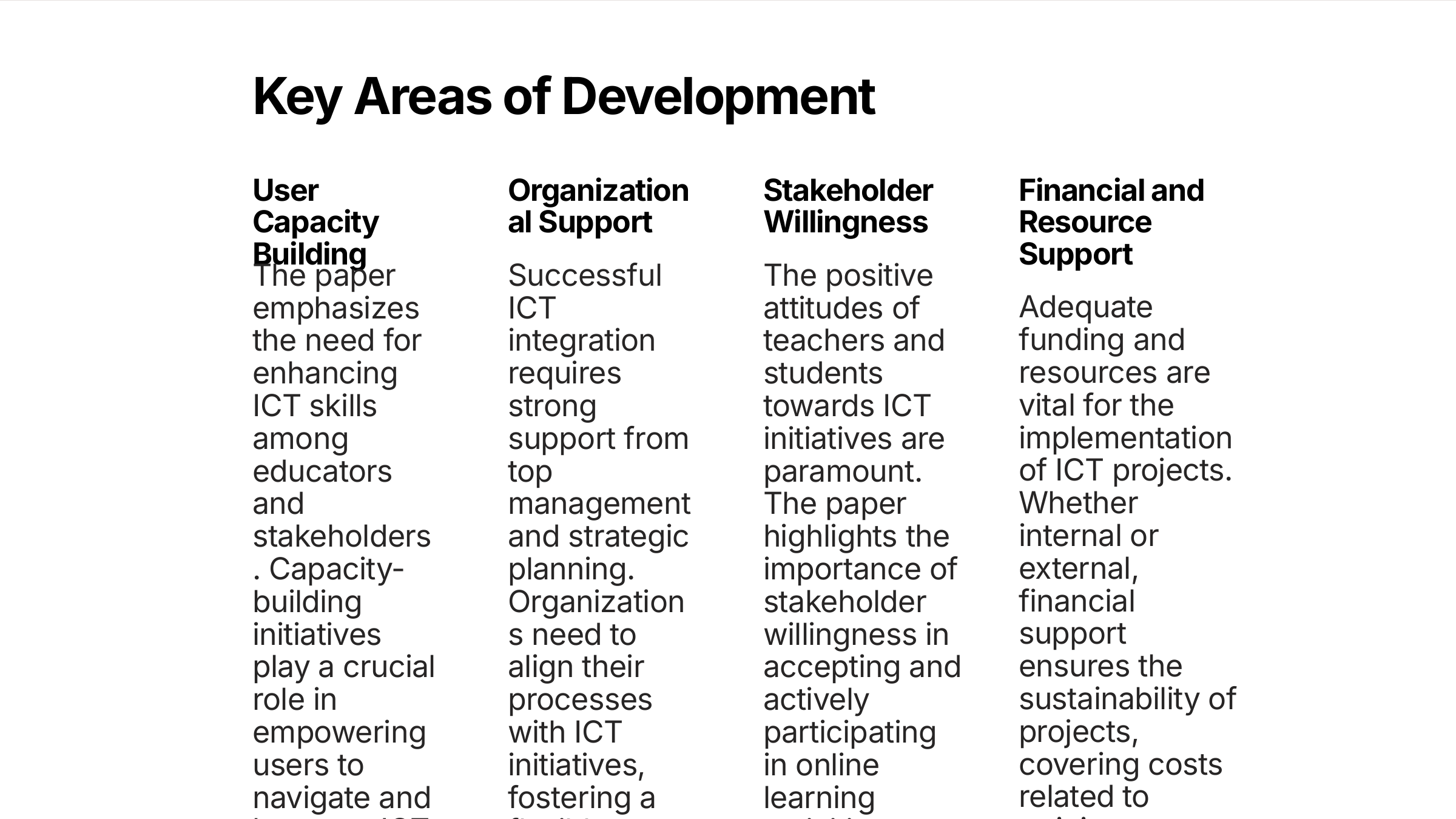

Key Areas of Development
User Capacity Building
Organizational Support
Stakeholder Willingness
Financial and Resource Support
Successful ICT integration requires strong support from top management and strategic planning. Organizations need to align their processes with ICT initiatives, fostering a flexible environment that encourages innovation and adaptation.
The paper emphasizes the need for enhancing ICT skills among educators and stakeholders. Capacity-building initiatives play a crucial role in empowering users to navigate and leverage ICT tools effectively.
The positive attitudes of teachers and students towards ICT initiatives are paramount. The paper highlights the importance of stakeholder willingness in accepting and actively participating in online learning activities, reflecting a shift from traditional teaching methodologies.
Adequate funding and resources are vital for the implementation of ICT projects. Whether internal or external, financial support ensures the sustainability of projects, covering costs related to training, infrastructure, and ongoing activities.